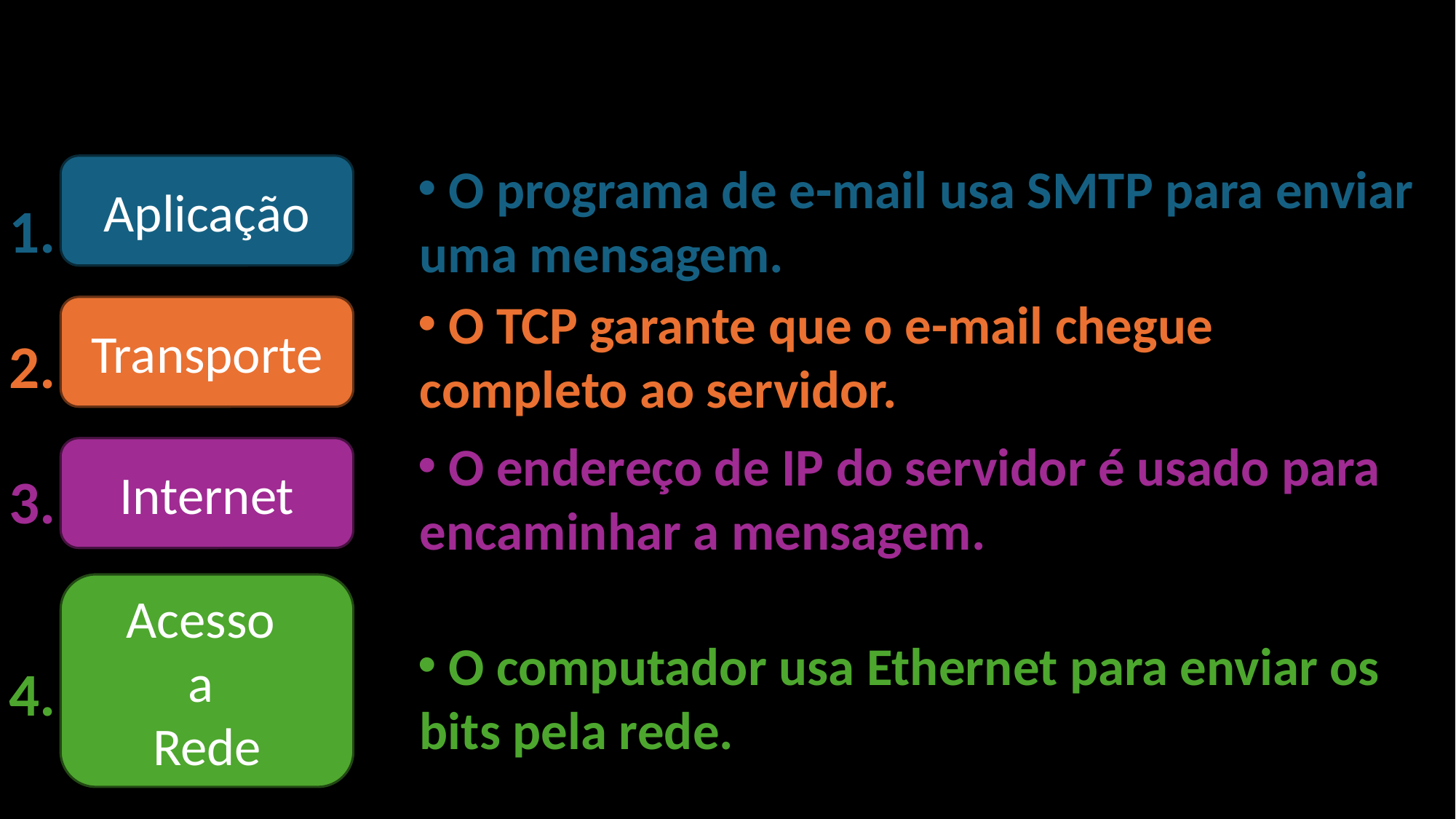

1.
 O programa de e-mail usa SMTP para enviar uma mensagem.
Aplicação
2.
 O TCP garante que o e-mail chegue completo ao servidor.
Transporte
3.
 O endereço de IP do servidor é usado para encaminhar a mensagem.
Internet
Acesso
a
Rede
4.
 O computador usa Ethernet para enviar os bits pela rede.